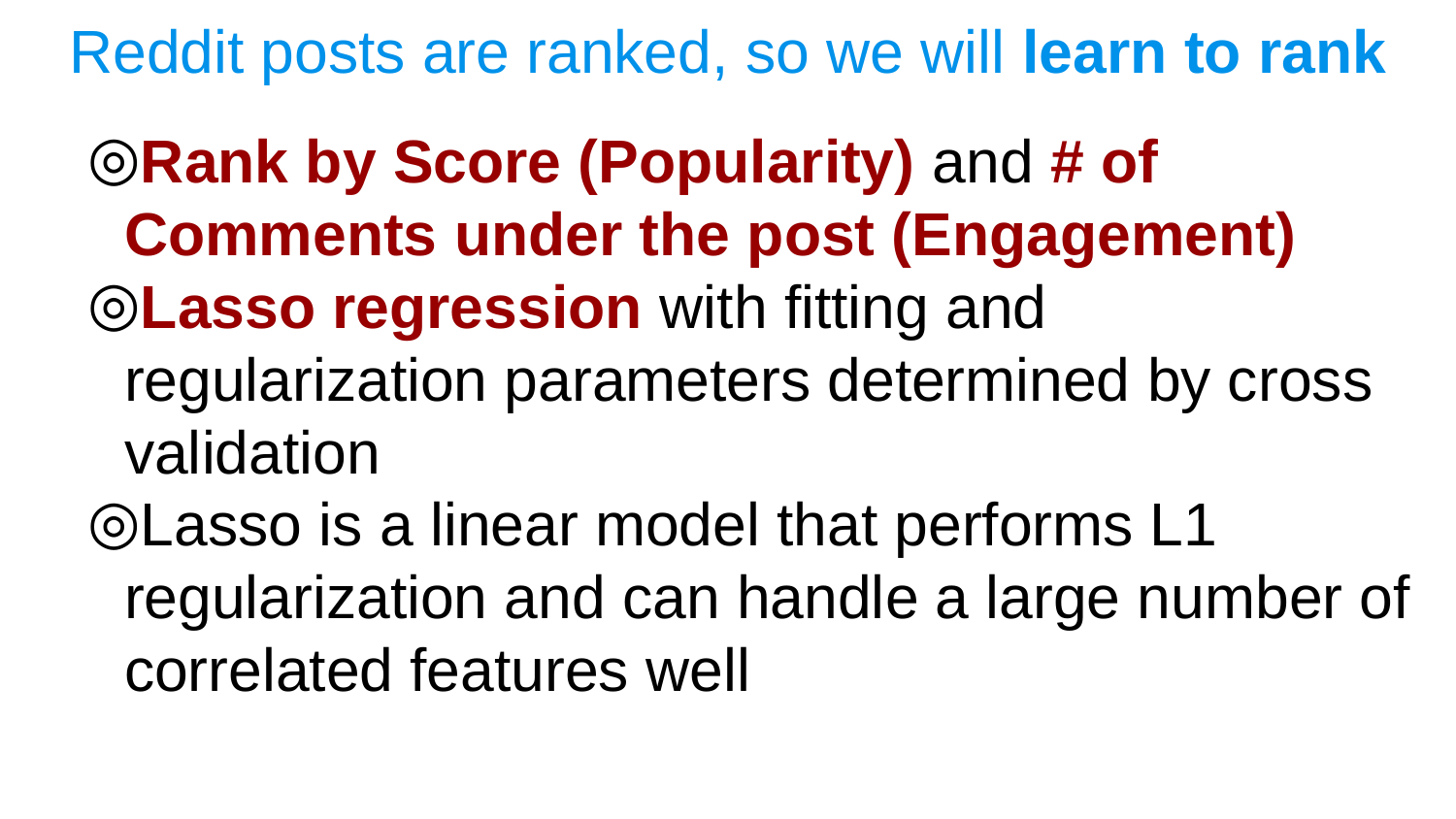

# Reddit posts are ranked, so we will learn to rank
Rank by Score (Popularity) and # of Comments under the post (Engagement)
Lasso regression with fitting and regularization parameters determined by cross validation
Lasso is a linear model that performs L1 regularization and can handle a large number of correlated features well